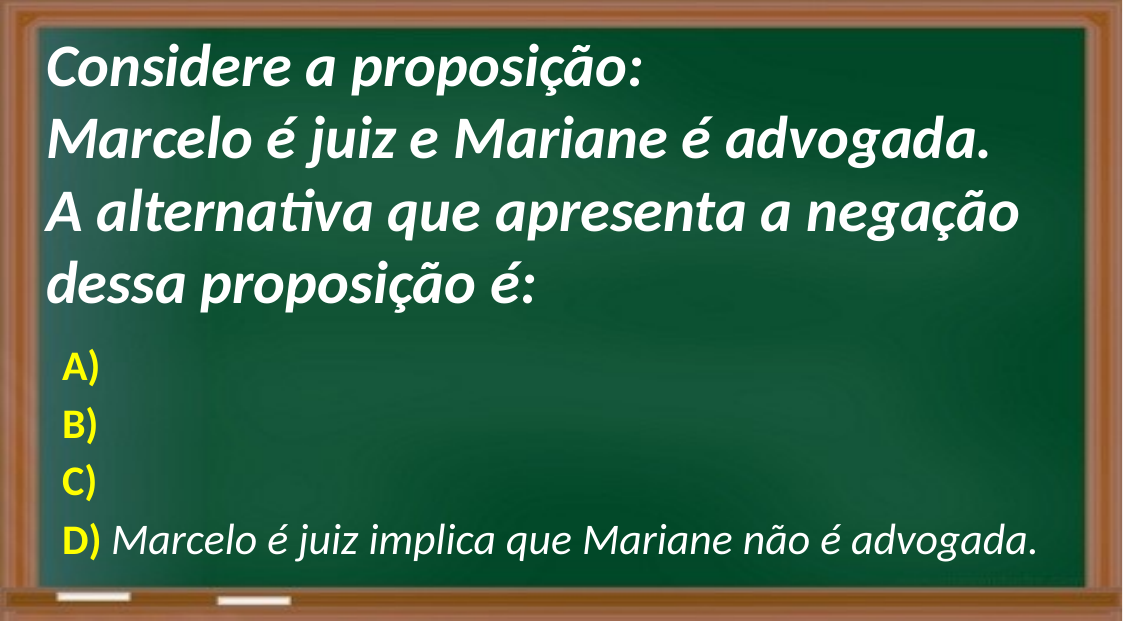

Considere a proposição:
Marcelo é juiz e Mariane é advogada.
A alternativa que apresenta a negação dessa proposição é:
A)
B)
C)
D) Marcelo é juiz implica que Mariane não é advogada.